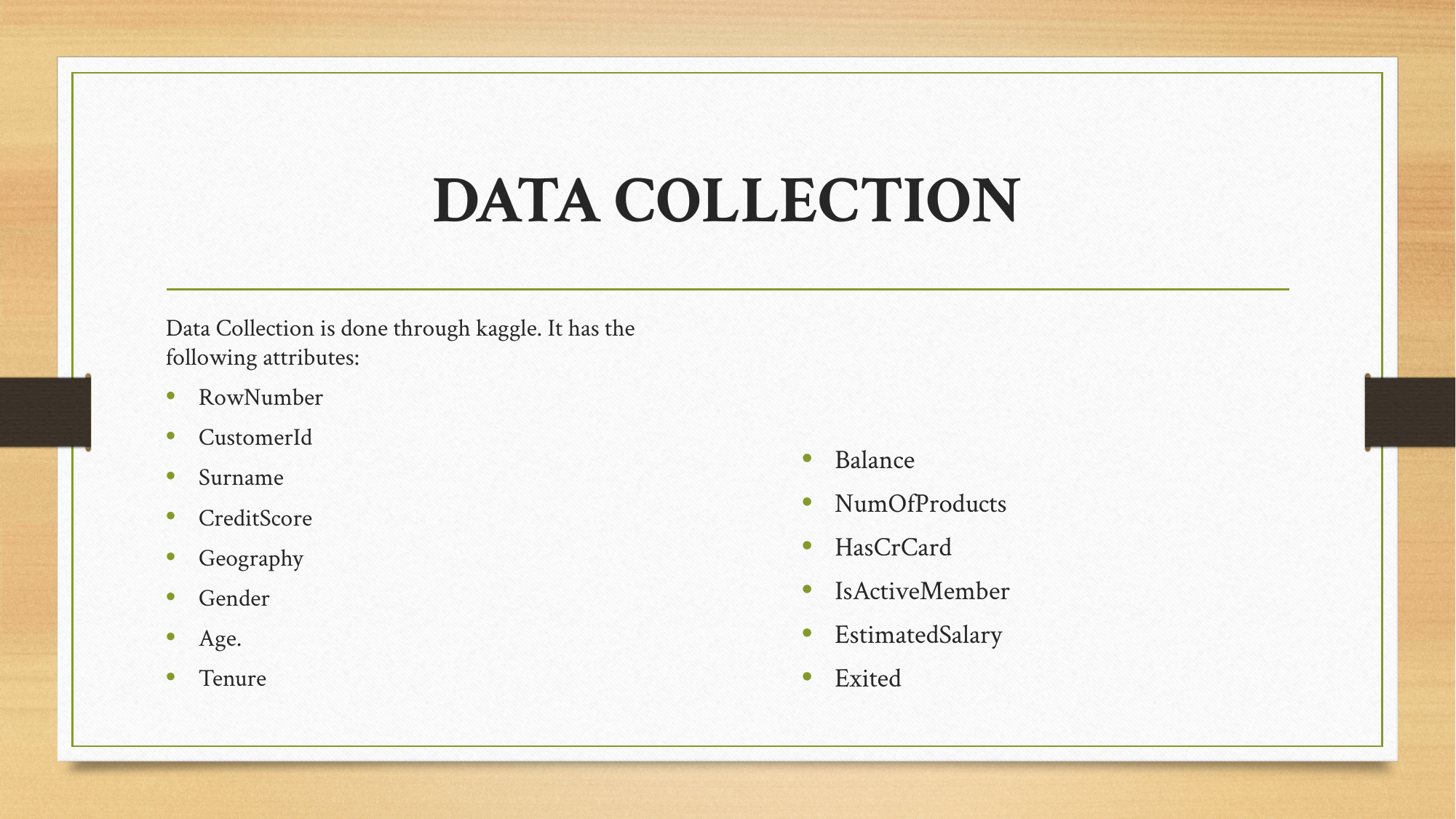

# DATA COLLECTION
Data Collection is done through kaggle. It has the following attributes:
RowNumber
CustomerId
Surname
CreditScore
Geography
Gender
Age.
Tenure

Balance
NumOfProducts
HasCrCard
IsActiveMember
EstimatedSalary
Exited